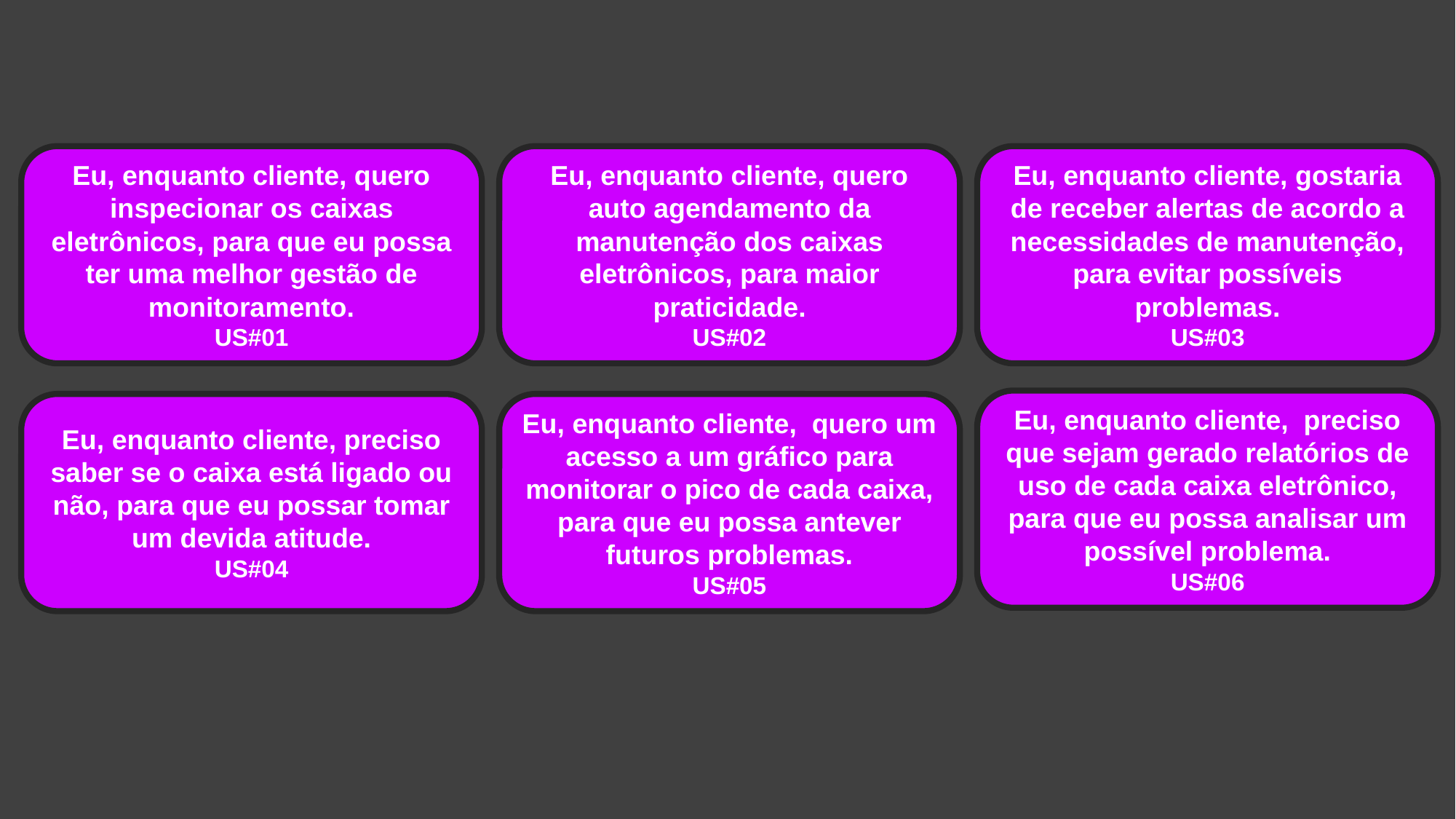

Eu, enquanto cliente, quero inspecionar os caixas eletrônicos, para que eu possa ter uma melhor gestão de monitoramento.
US#01
Eu, enquanto cliente, quero auto agendamento da manutenção dos caixas eletrônicos, para maior praticidade.
US#02
Eu, enquanto cliente, gostaria de receber alertas de acordo a necessidades de manutenção, para evitar possíveis problemas.
US#03
Eu, enquanto cliente,  preciso que sejam gerado relatórios de uso de cada caixa eletrônico, para que eu possa analisar um possível problema.
US#06
Eu, enquanto cliente, preciso saber se o caixa está ligado ou não, para que eu possar tomar um devida atitude.
US#04
Eu, enquanto cliente,  quero um acesso a um gráfico para monitorar o pico de cada caixa, para que eu possa antever futuros problemas.
US#05